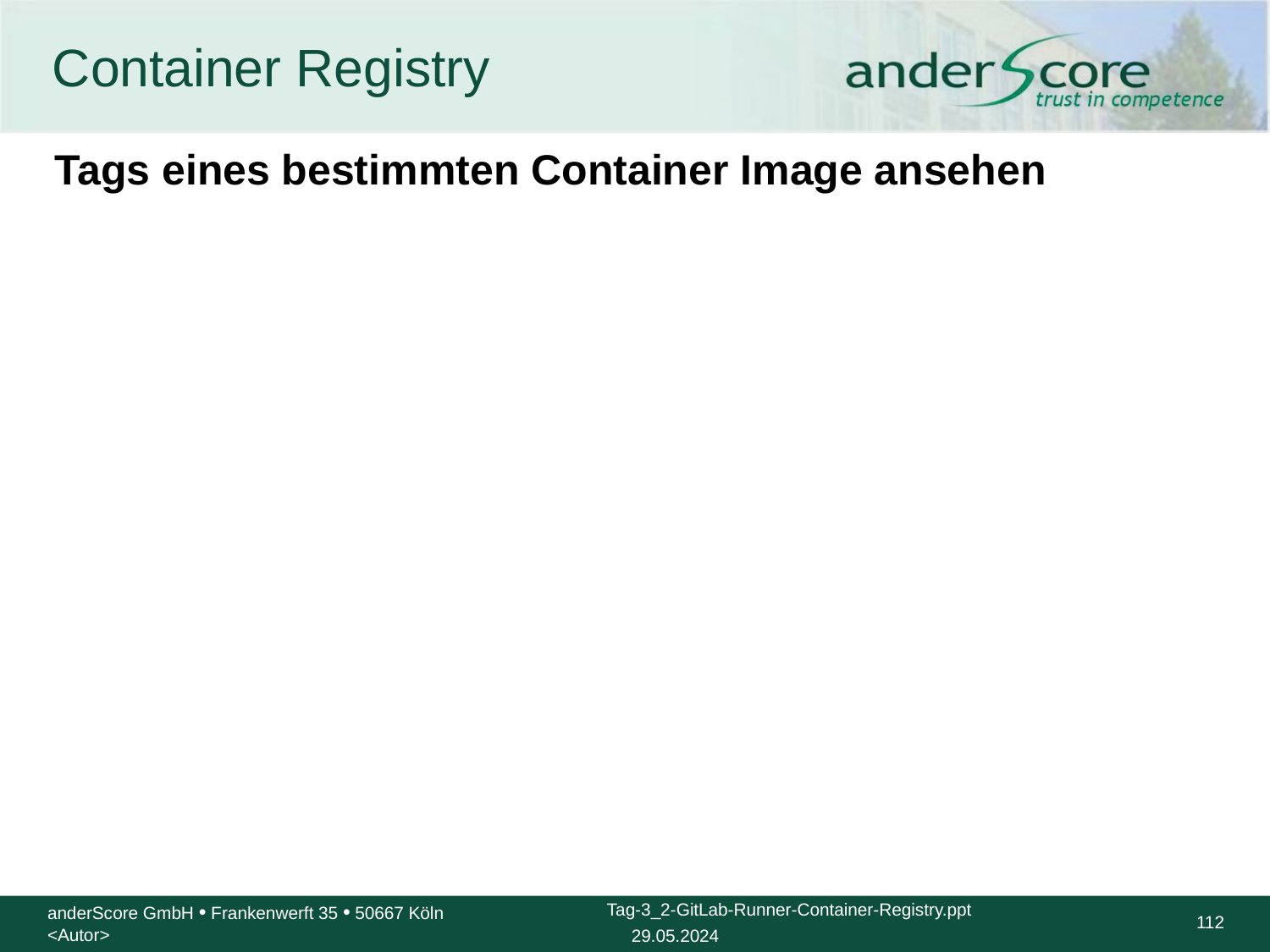

# Container Registry
Tags eines bestimmten Container Image ansehen